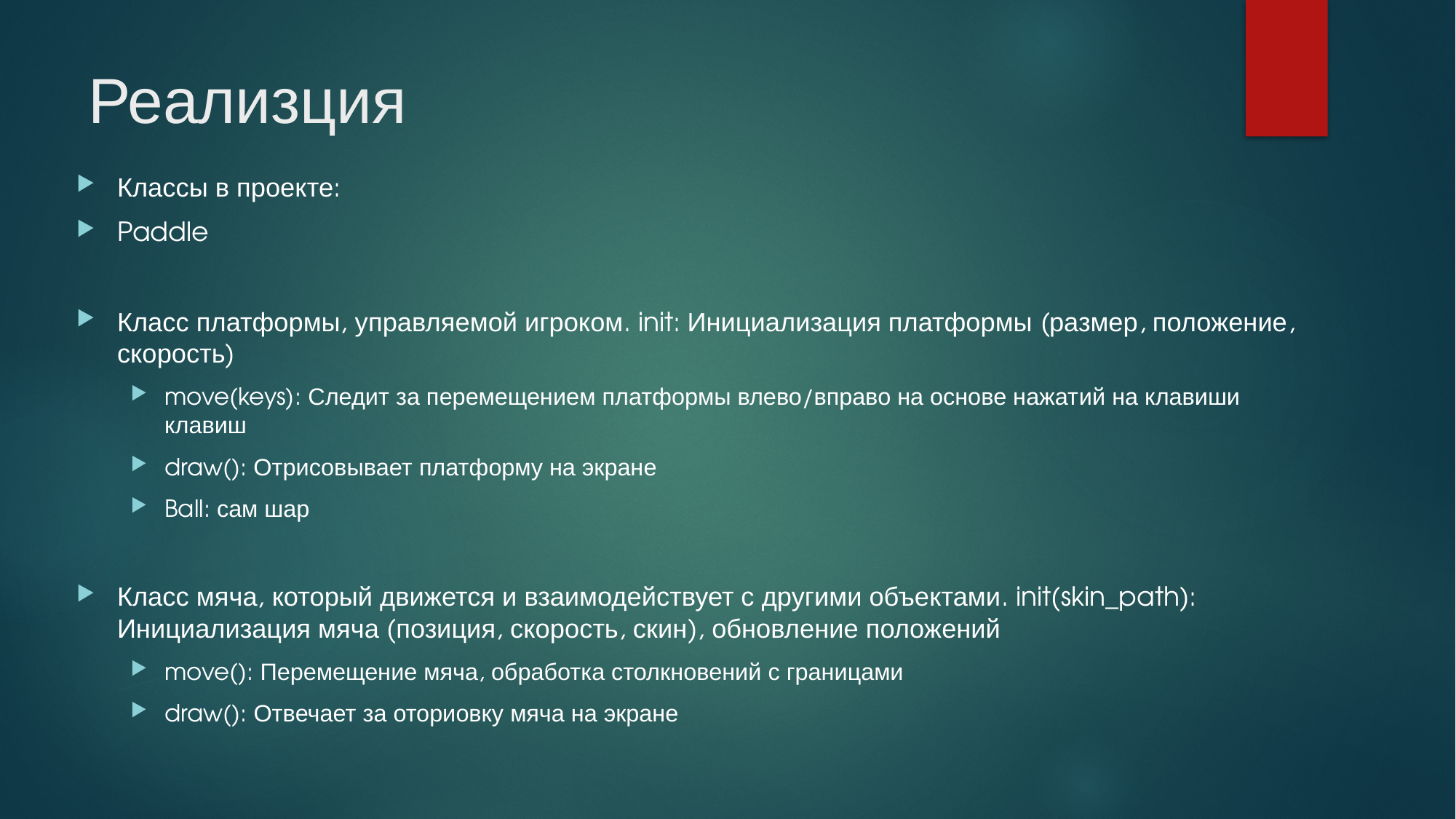

# Реализция
Классы в проекте:
Paddle

Класс платформы, управляемой игроком. init: Инициализация платформы (размер, положение, скорость)
move(keys): Следит за перемещением платформы влево/вправо на основе нажатий на клавиши клавиш
draw(): Отрисовывает платформу на экране
Ball: сам шар

Класс мяча, который движется и взаимодействует с другими объектами. init(skin_path): Инициализация мяча (позиция, скорость, скин), обновление положений
move(): Перемещение мяча, обработка столкновений с границами
draw(): Отвечает за оториовку мяча на экране